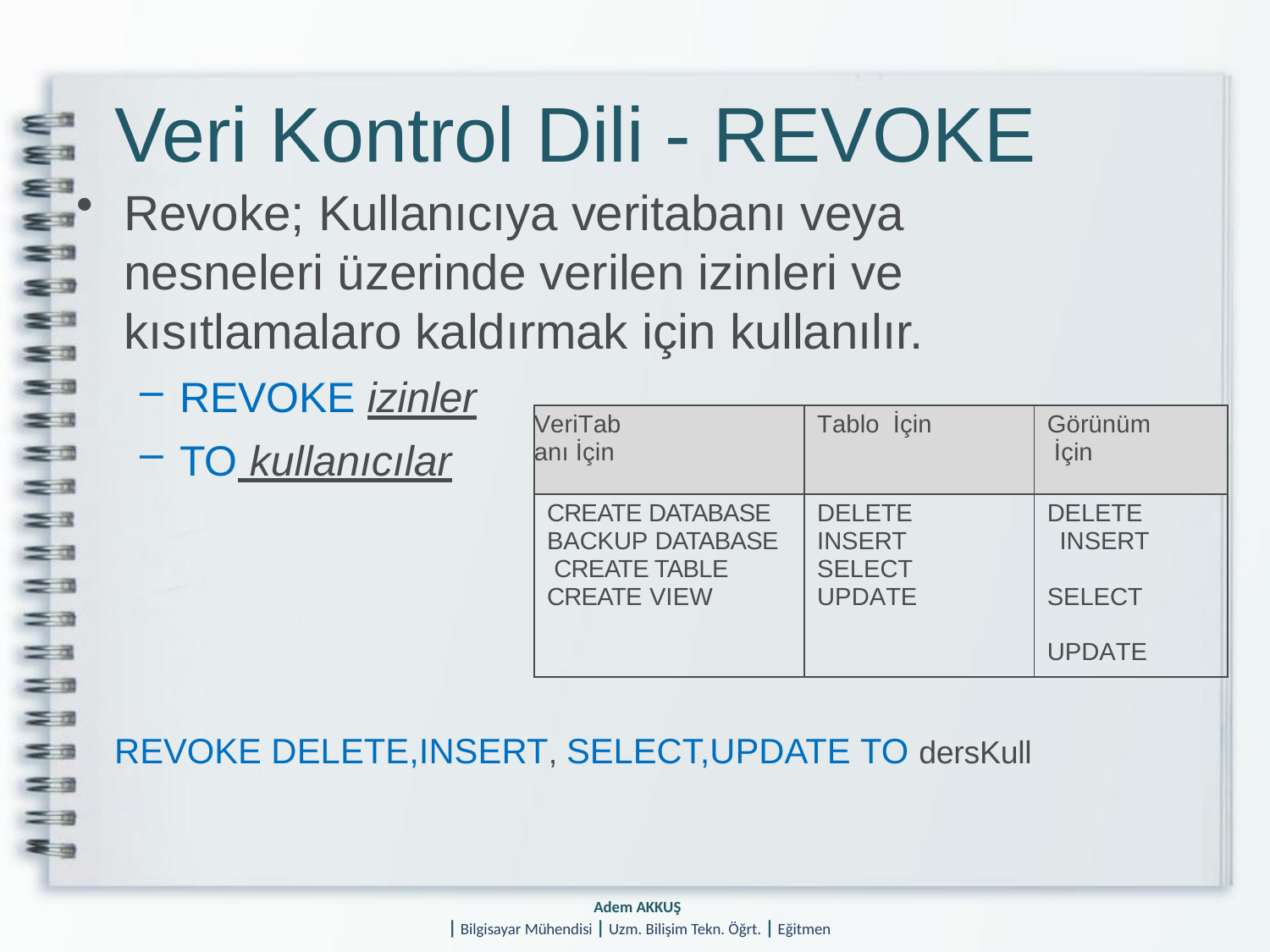

# Veri Kontrol Dili - REVOKE
Revoke; Kullanıcıya veritabanı veya  nesneleri üzerinde verilen izinleri ve  kısıtlamalaro kaldırmak için kullanılır.
REVOKE izinler
TO kullanıcılar
| VeriTabanı İçin | Tablo İçin | Görünüm İçin |
| --- | --- | --- |
| CREATE DATABASE BACKUP DATABASE CREATE TABLE CREATE VIEW | DELETE INSERT SELECT UPDATE | DELETE INSERT SELECT UPDATE |
REVOKE DELETE,INSERT, SELECT,UPDATE TO dersKull
Adem AKKUŞ
| Bilgisayar Mühendisi | Uzm. Bilişim Tekn. Öğrt. | Eğitmen